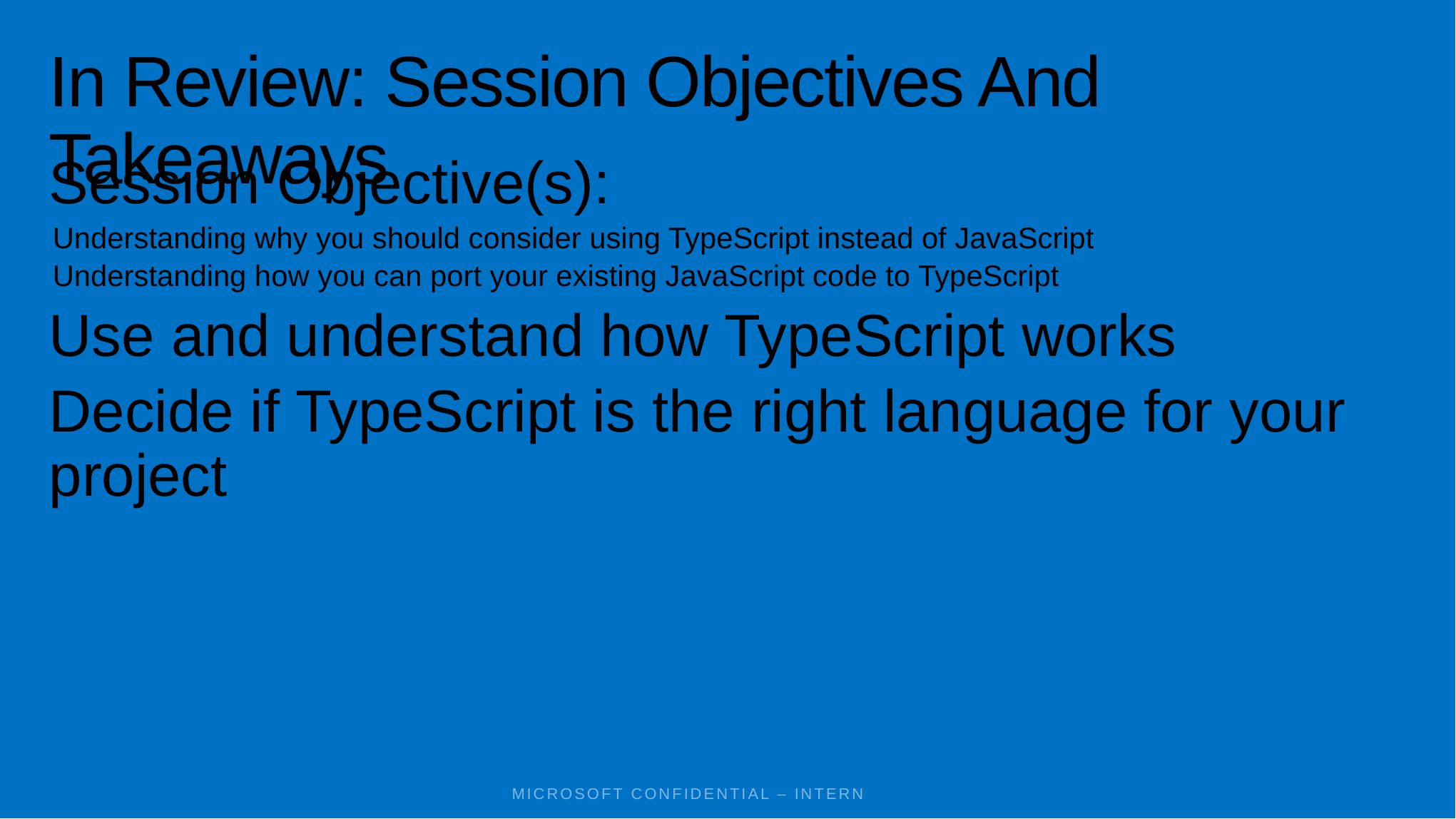

# In Review: Session Objectives And Takeaways
Session Objective(s):
Understanding why you should consider using TypeScript instead of JavaScript
Understanding how you can port your existing JavaScript code to TypeScript
Use and understand how TypeScript works
Decide if TypeScript is the right language for your project